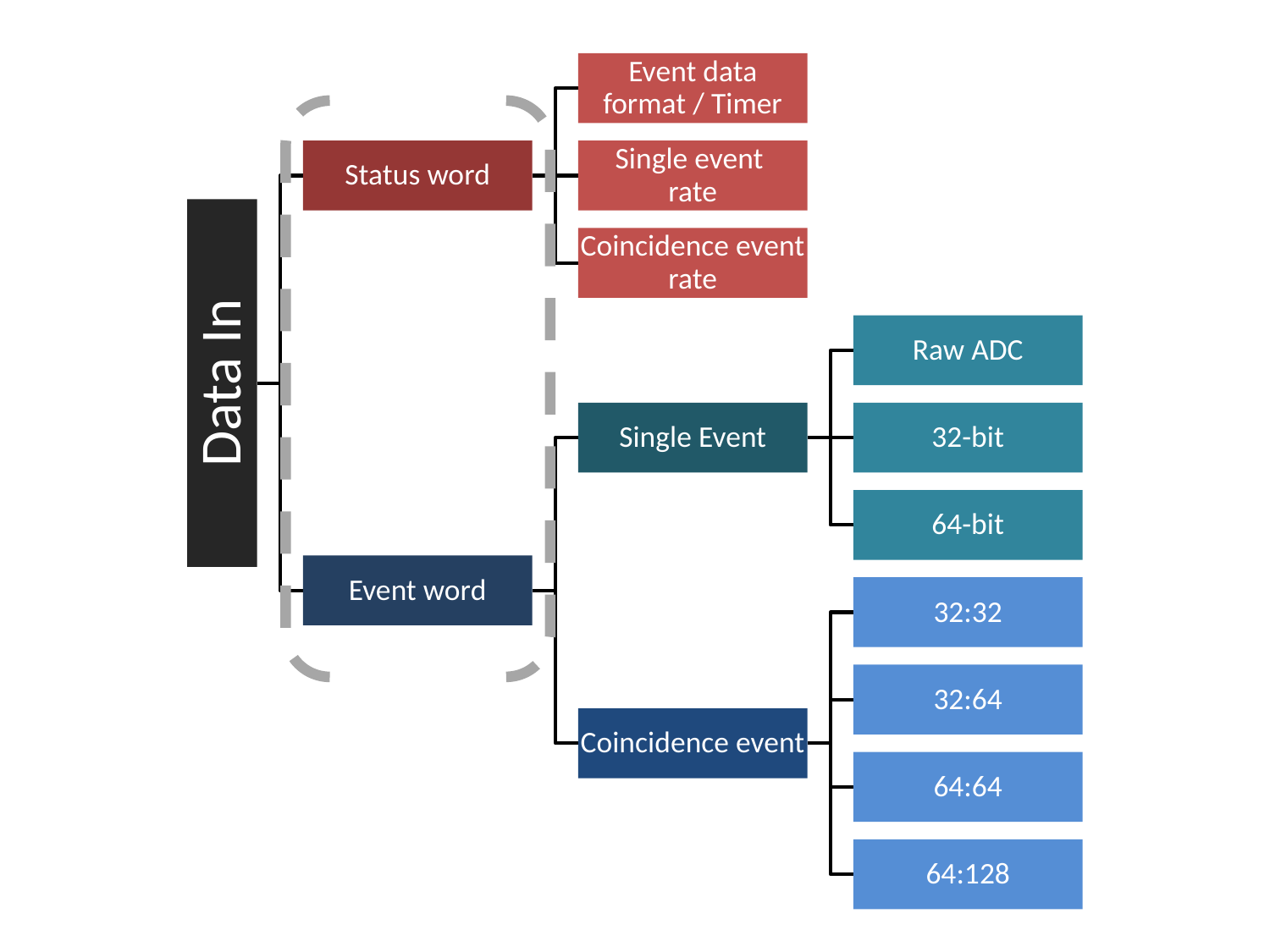

Data In
Status word
Event data format / Timer
Single event
rate
Coincidence event rate
Event word
Single Event
Raw ADC
32-bit
64-bit
Coincidence event
32:32
32:64
64:64
64:128